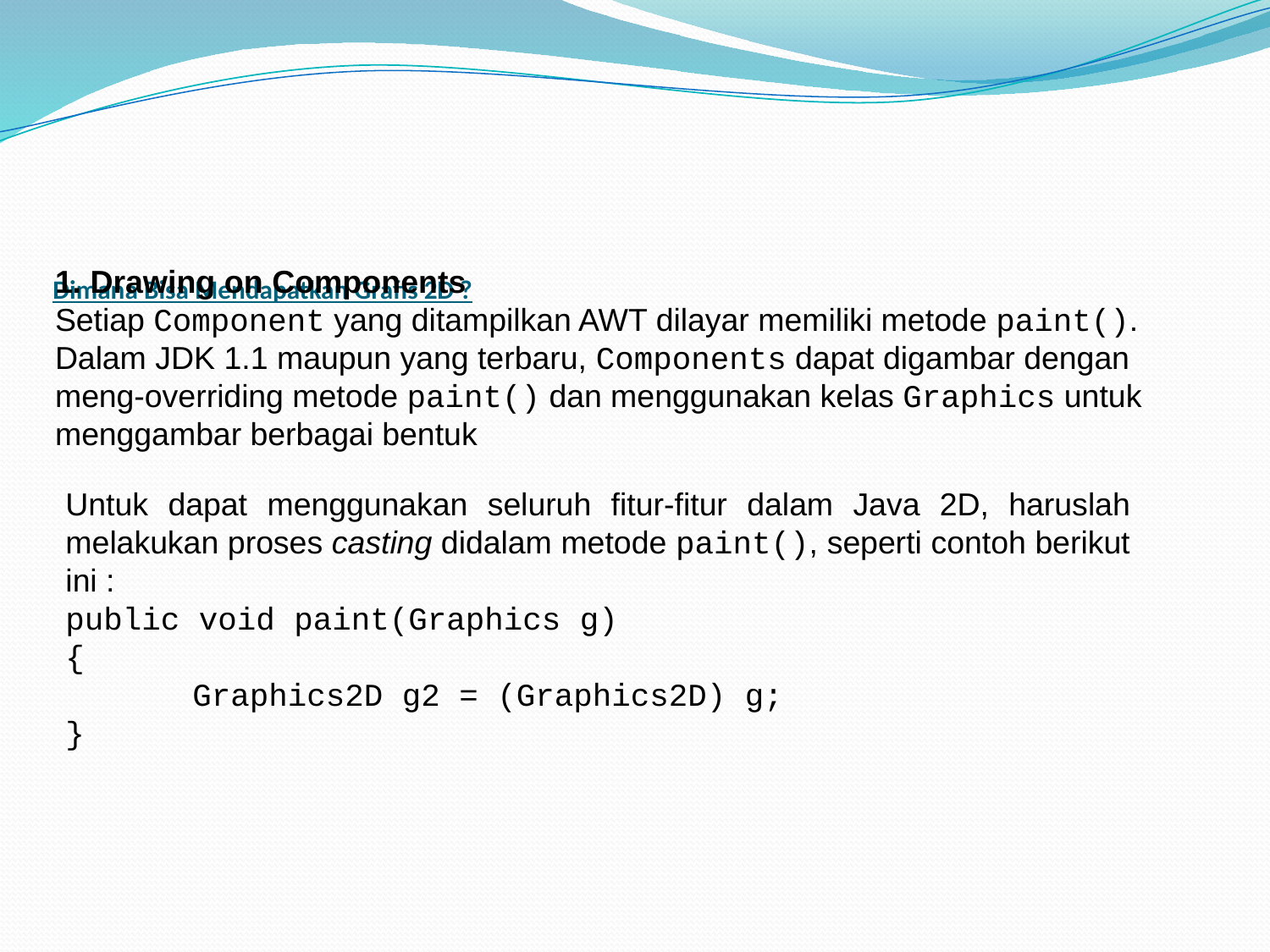

1. Drawing on Components
Setiap Component yang ditampilkan AWT dilayar memiliki metode paint(). Dalam JDK 1.1 maupun yang terbaru, Components dapat digambar dengan meng-overriding metode paint() dan menggunakan kelas Graphics untuk menggambar berbagai bentuk
# Dimana Bisa Mendapatkan Grafis 2D ?
Untuk dapat menggunakan seluruh fitur-fitur dalam Java 2D, haruslah melakukan proses casting didalam metode paint(), seperti contoh berikut ini :
public void paint(Graphics g)
{
	Graphics2D g2 = (Graphics2D) g;
}